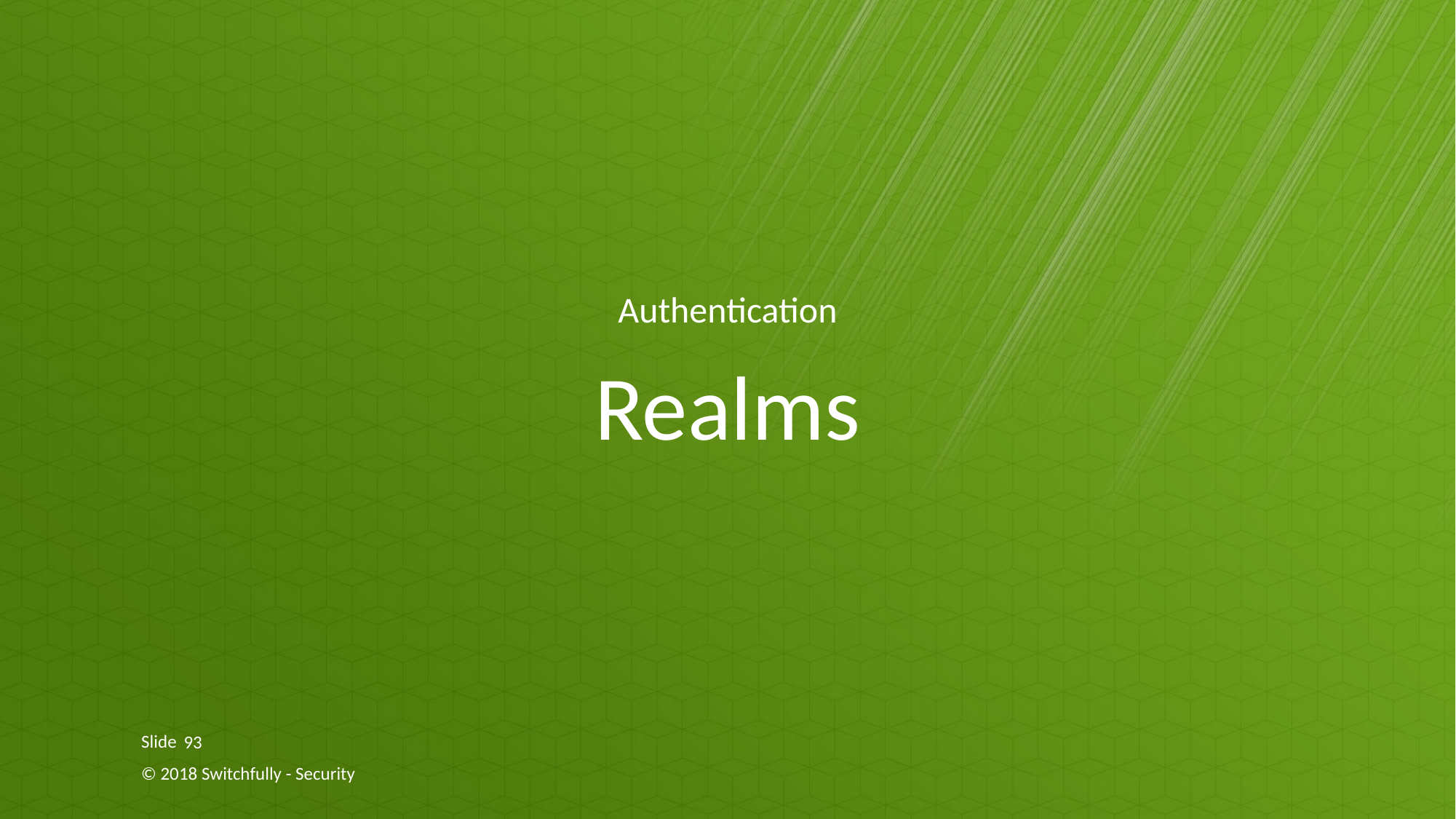

Authentication
# Realms
93
© 2018 Switchfully - Security